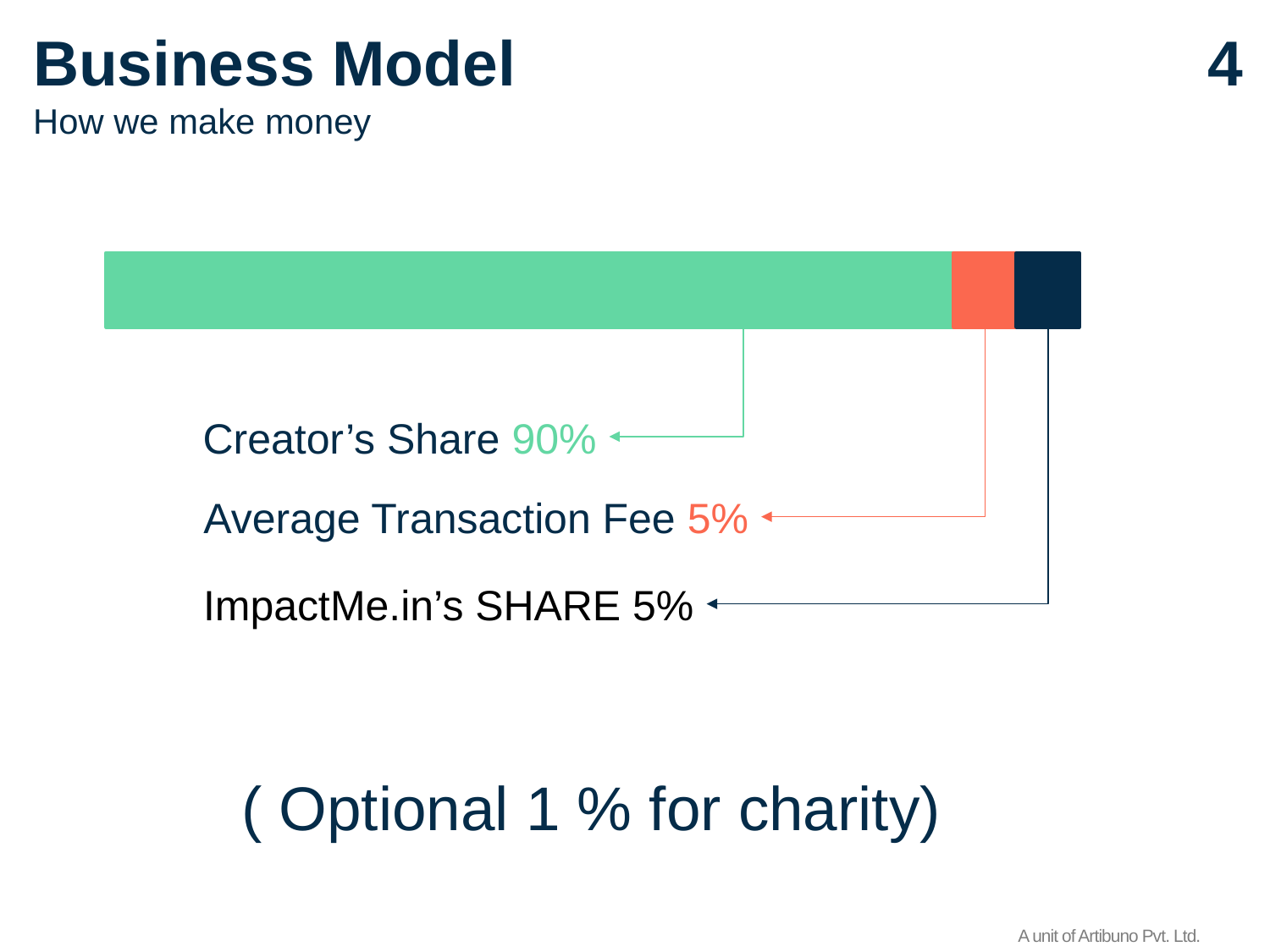

# Business Model
How we make money
4

Creator’s Share 90%
Average Transaction Fee 5%
ImpactMe.in’s SHARE 5%
( Optional 1 % for charity)
A unit of Artibuno Pvt. Ltd.